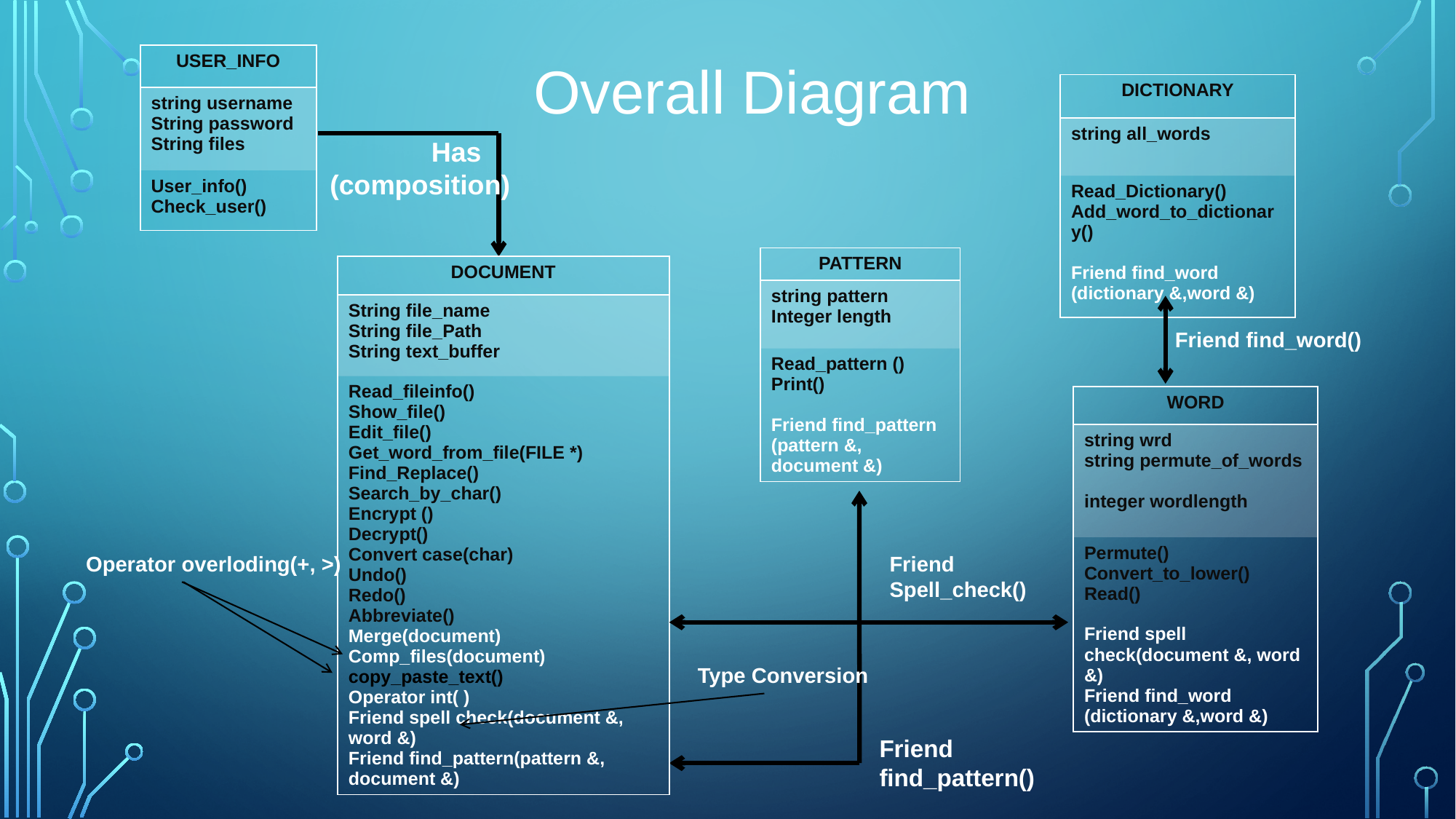

| USER\_INFO |
| --- |
| string username String password String files |
| User\_info() Check\_user() |
Overall Diagram
| DICTIONARY |
| --- |
| string all\_words |
| Read\_Dictionary() Add\_word\_to\_dictionary() Friend find\_word (dictionary &,word &) |
	Has
 (composition)
| PATTERN |
| --- |
| string pattern Integer length |
| Read\_pattern () Print() Friend find\_pattern (pattern &, document &) |
| DOCUMENT |
| --- |
| String file\_name String file\_Path String text\_buffer |
| Read\_fileinfo() Show\_file() Edit\_file() Get\_word\_from\_file(FILE \*) Find\_Replace() Search\_by\_char() Encrypt () Decrypt() Convert case(char) Undo() Redo() Abbreviate() Merge(document) Comp\_files(document) copy\_paste\_text() Operator int( ) Friend spell check(document &, word &) Friend find\_pattern(pattern &, document &) |
Friend find_word()
| WORD |
| --- |
| string wrd string permute\_of\_words integer wordlength |
| Permute() Convert\_to\_lower() Read() Friend spell check(document &, word &) Friend find\_word (dictionary &,word &) |
Operator overloding(+, >)
Friend
Spell_check()
Type Conversion
Friend find_pattern()